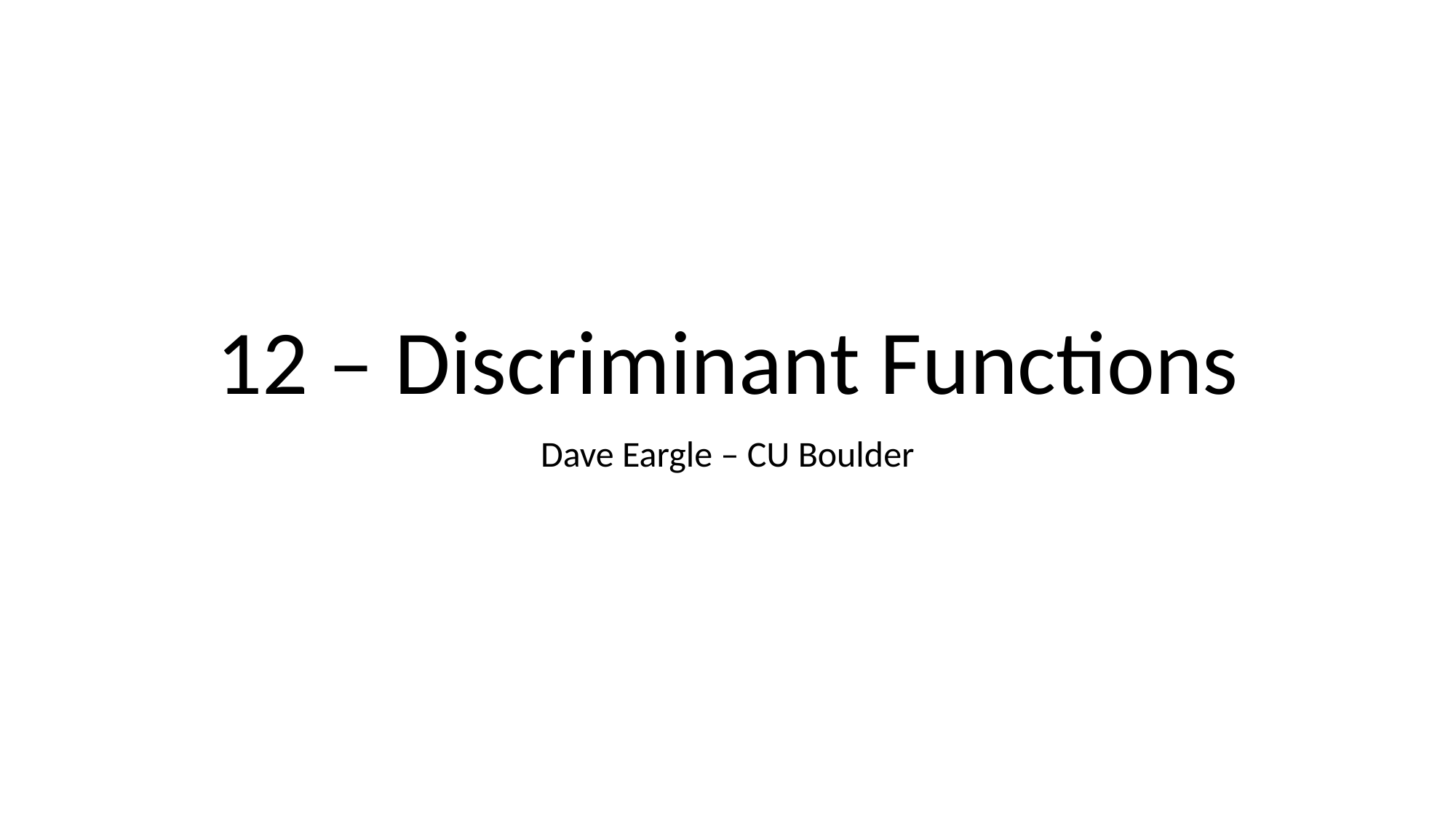

# 12 – Discriminant Functions
Dave Eargle – CU Boulder